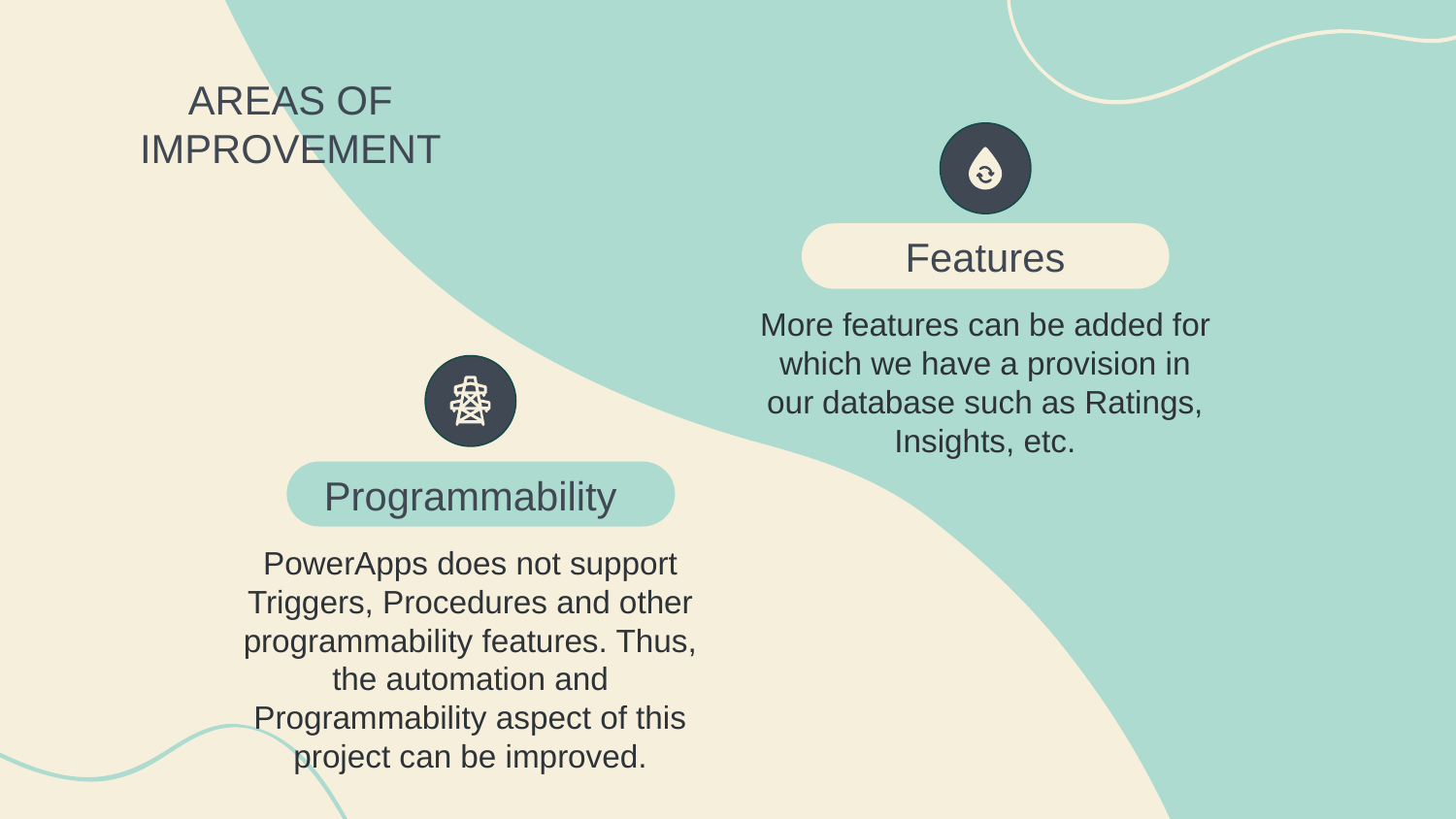

AREAS OF IMPROVEMENT

Features
More features can be added for which we have a provision in our database such as Ratings, Insights, etc.

# Programmability
PowerApps does not support Triggers, Procedures and other programmability features. Thus, the automation and Programmability aspect of this project can be improved.